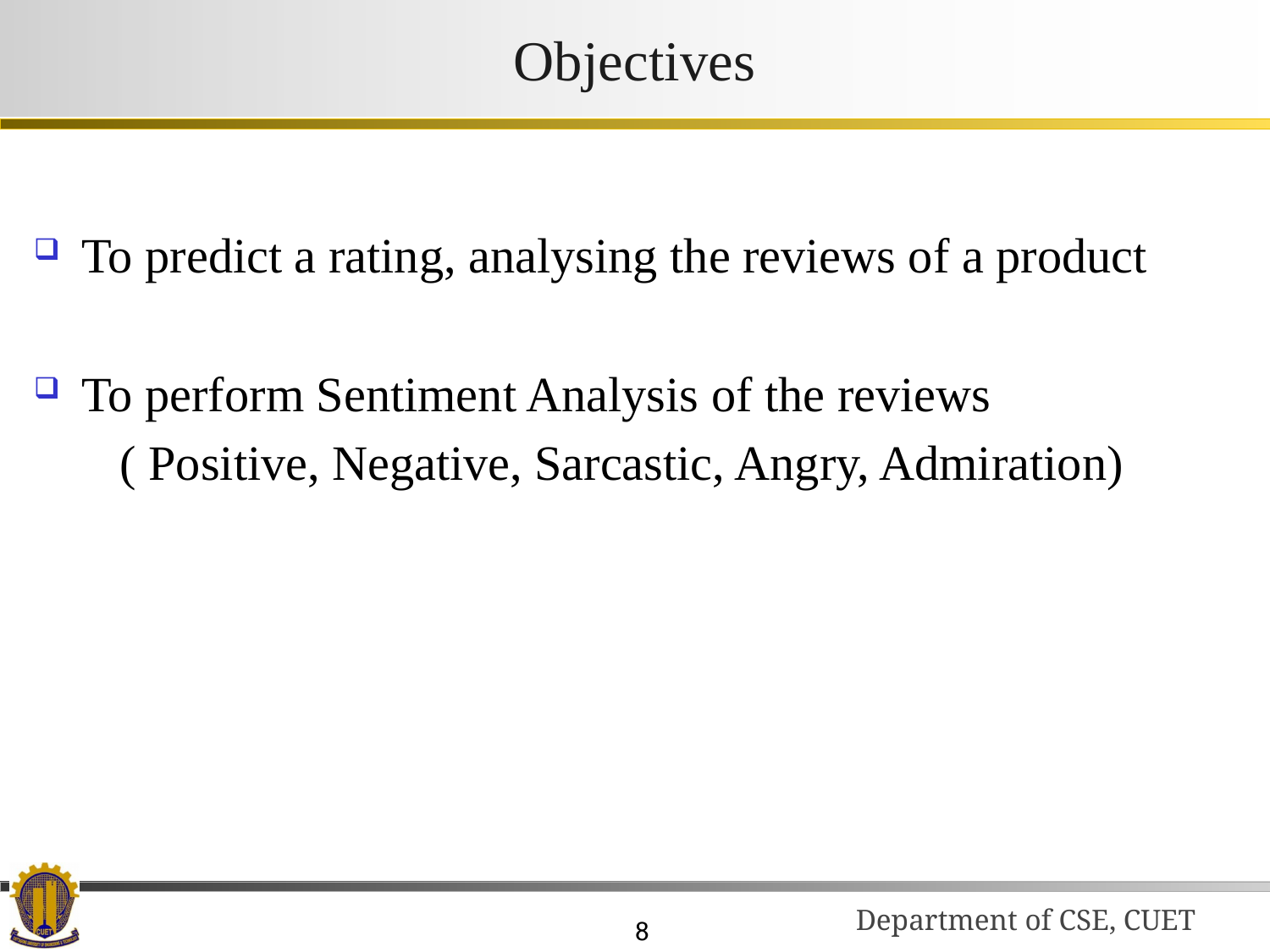

# Objectives
To predict a rating, analysing the reviews of a product

To perform Sentiment Analysis of the reviews
       ( Positive, Negative, Sarcastic, Angry, Admiration)